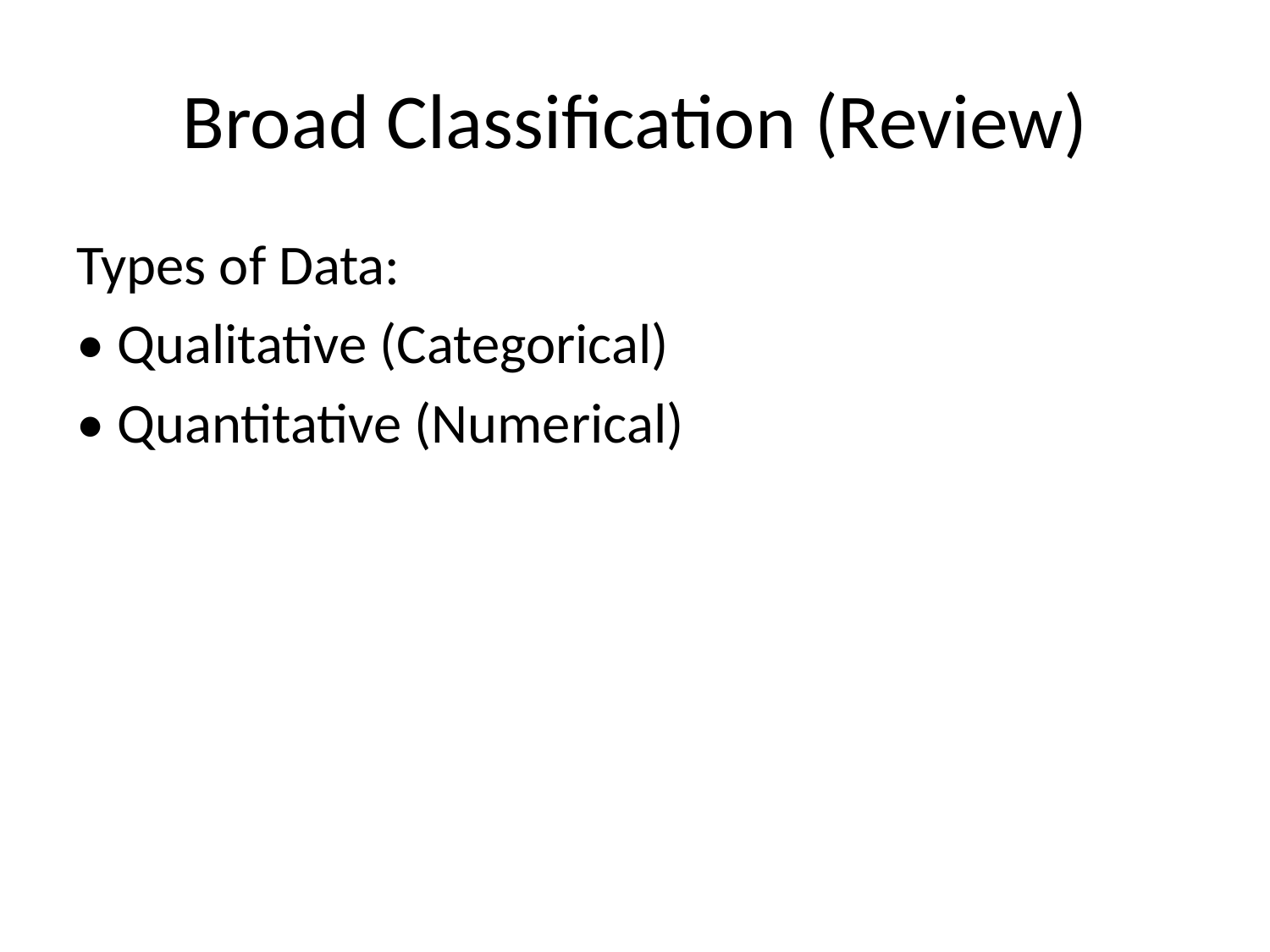

# Broad Classification (Review)
Types of Data:
• Qualitative (Categorical)
• Quantitative (Numerical)